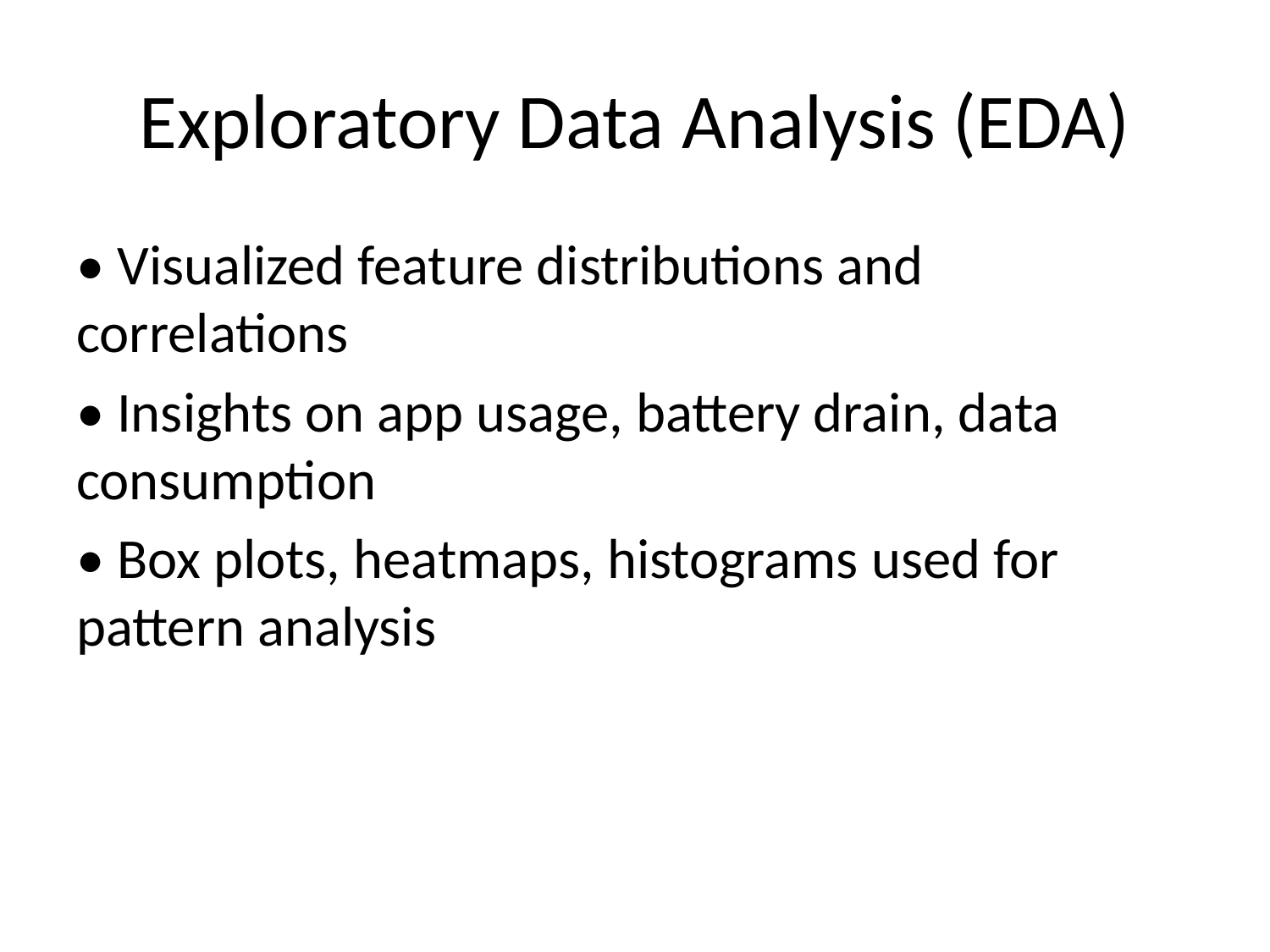

# Exploratory Data Analysis (EDA)
• Visualized feature distributions and correlations
• Insights on app usage, battery drain, data consumption
• Box plots, heatmaps, histograms used for pattern analysis